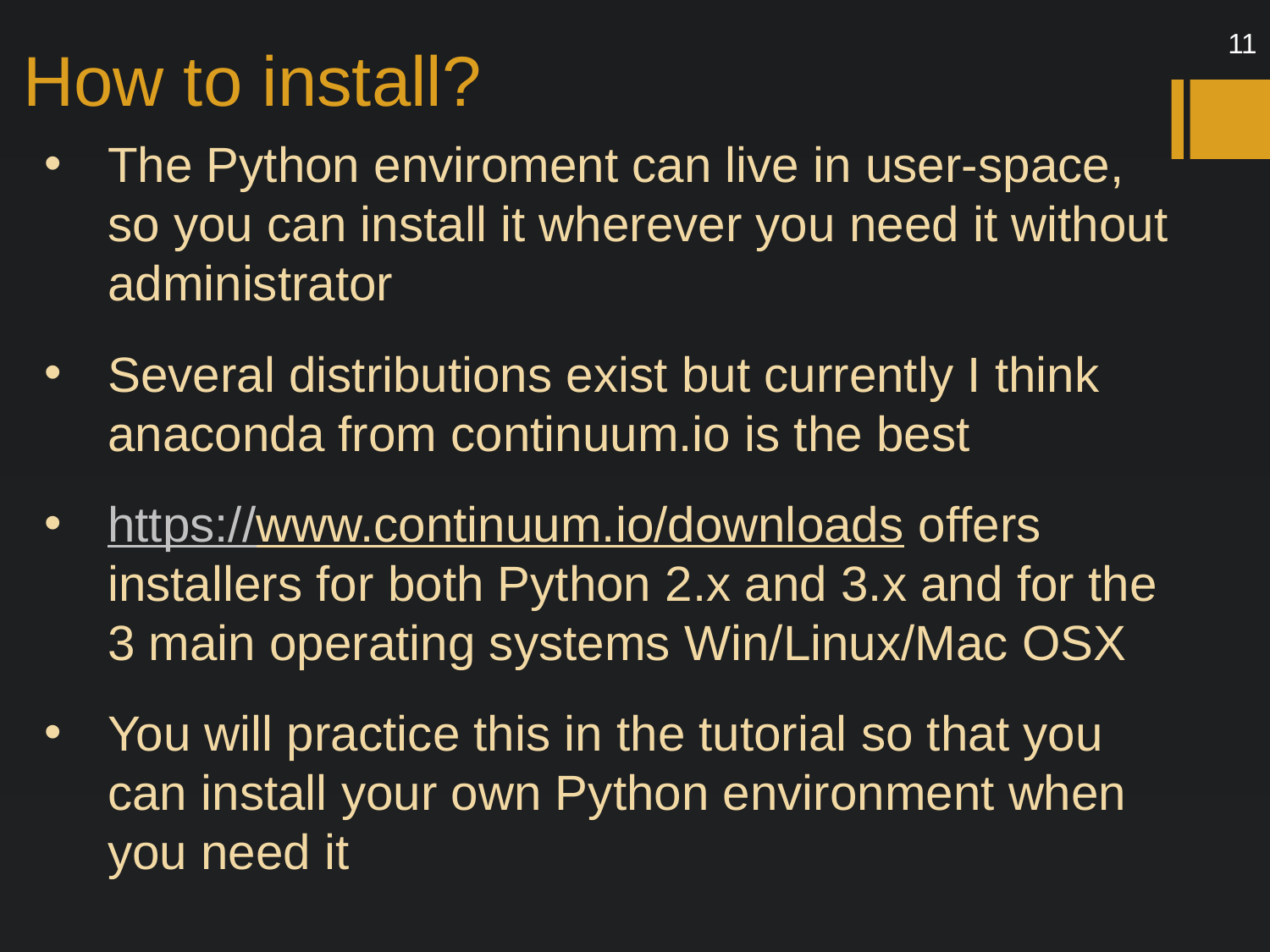

# How to install?
11
The Python enviroment can live in user-space, so you can install it wherever you need it without administrator
Several distributions exist but currently I think anaconda from continuum.io is the best
https://www.continuum.io/downloads offers installers for both Python 2.x and 3.x and for the 3 main operating systems Win/Linux/Mac OSX
You will practice this in the tutorial so that you can install your own Python environment when you need it